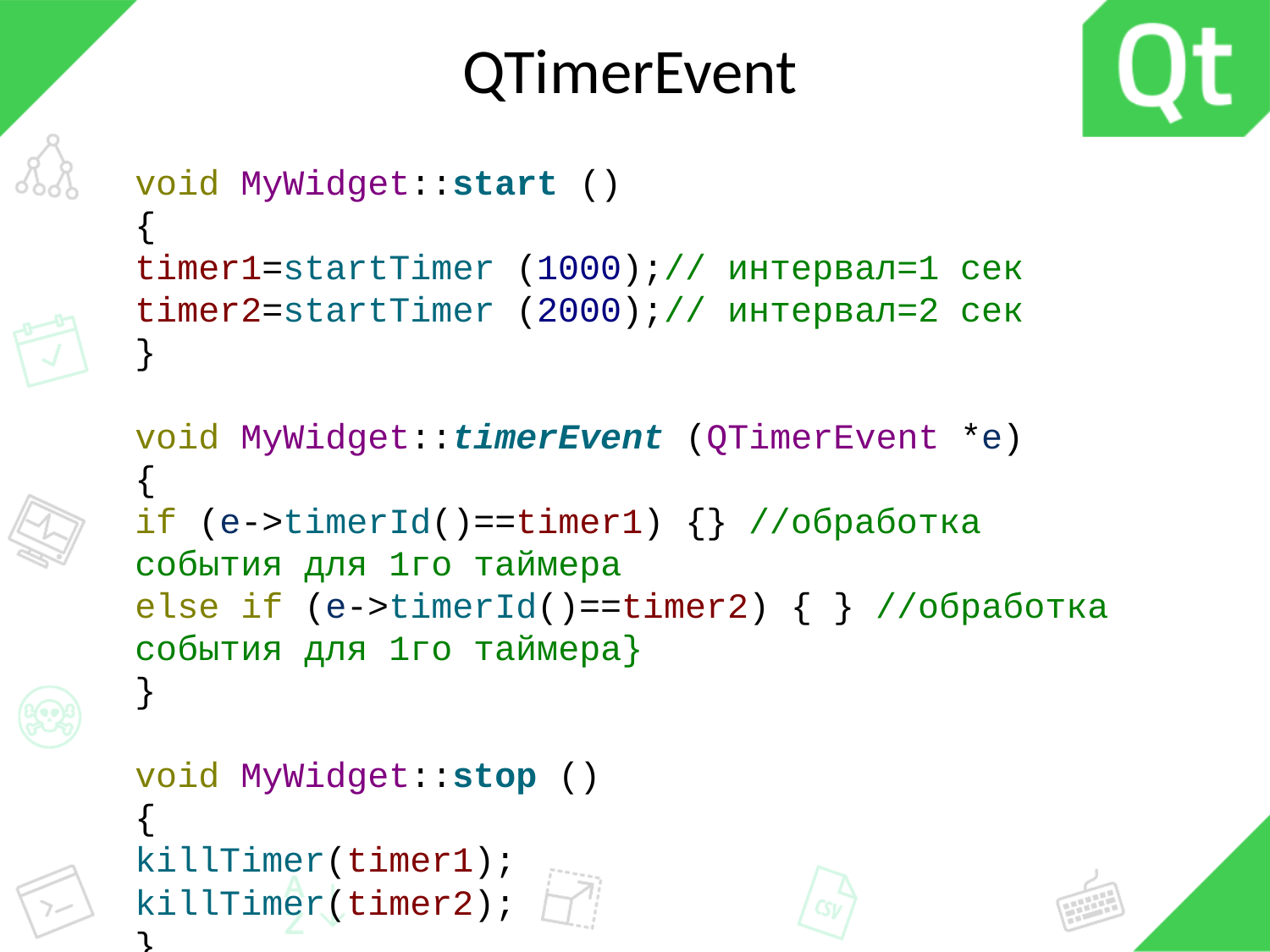

# QTimerEvent
void MyWidget::start ()
{
timer1=startTimer (1000);// интервал=1 сек timer2=startTimer (2000);// интервал=2 сек
}
void MyWidget::timerEvent (QTimerEvent *e)
{
if (e->timerId()==timer1) {} //обработка события для 1го таймера
else if (e->timerId()==timer2) { } //обработка события для 1го таймера}
}
void MyWidget::stop ()
{
killTimer(timer1);
killTimer(timer2);
}